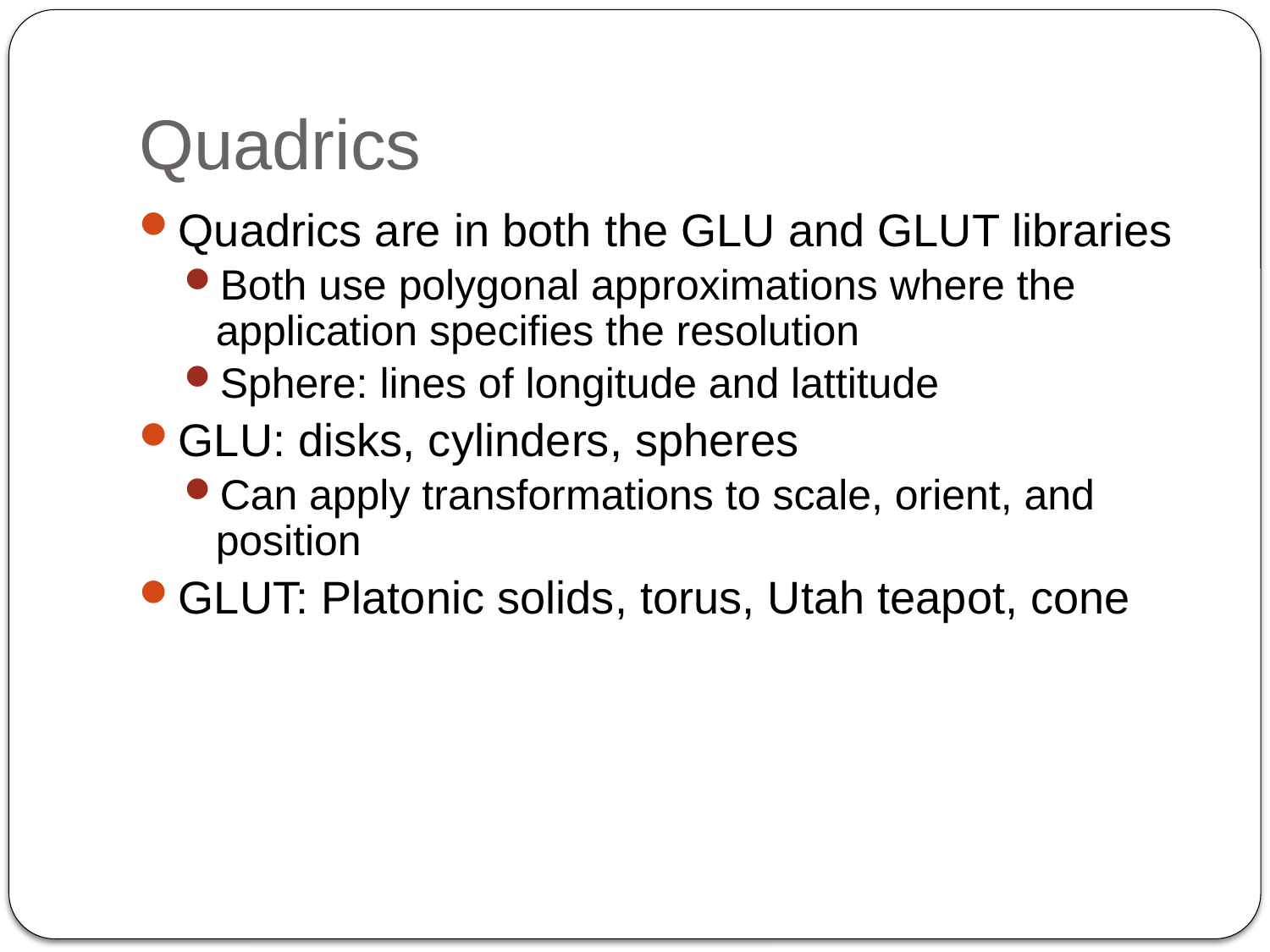

# Quadrics
Quadrics are in both the GLU and GLUT libraries
Both use polygonal approximations where the application specifies the resolution
Sphere: lines of longitude and lattitude
GLU: disks, cylinders, spheres
Can apply transformations to scale, orient, and position
GLUT: Platonic solids, torus, Utah teapot, cone